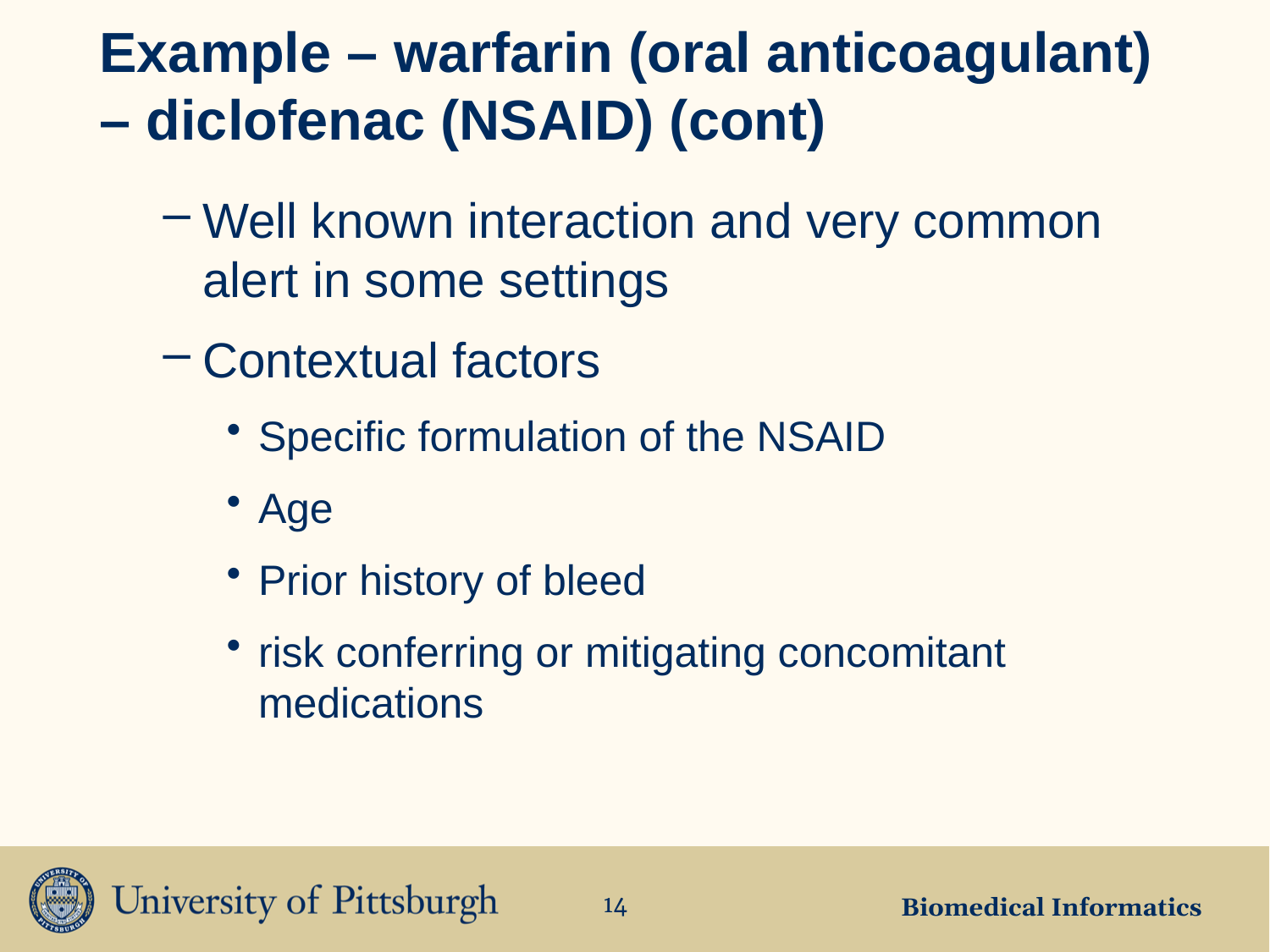

# Example – warfarin (oral anticoagulant) – diclofenac (NSAID) (cont)
Well known interaction and very common alert in some settings
Contextual factors
Specific formulation of the NSAID
Age
Prior history of bleed
risk conferring or mitigating concomitant medications